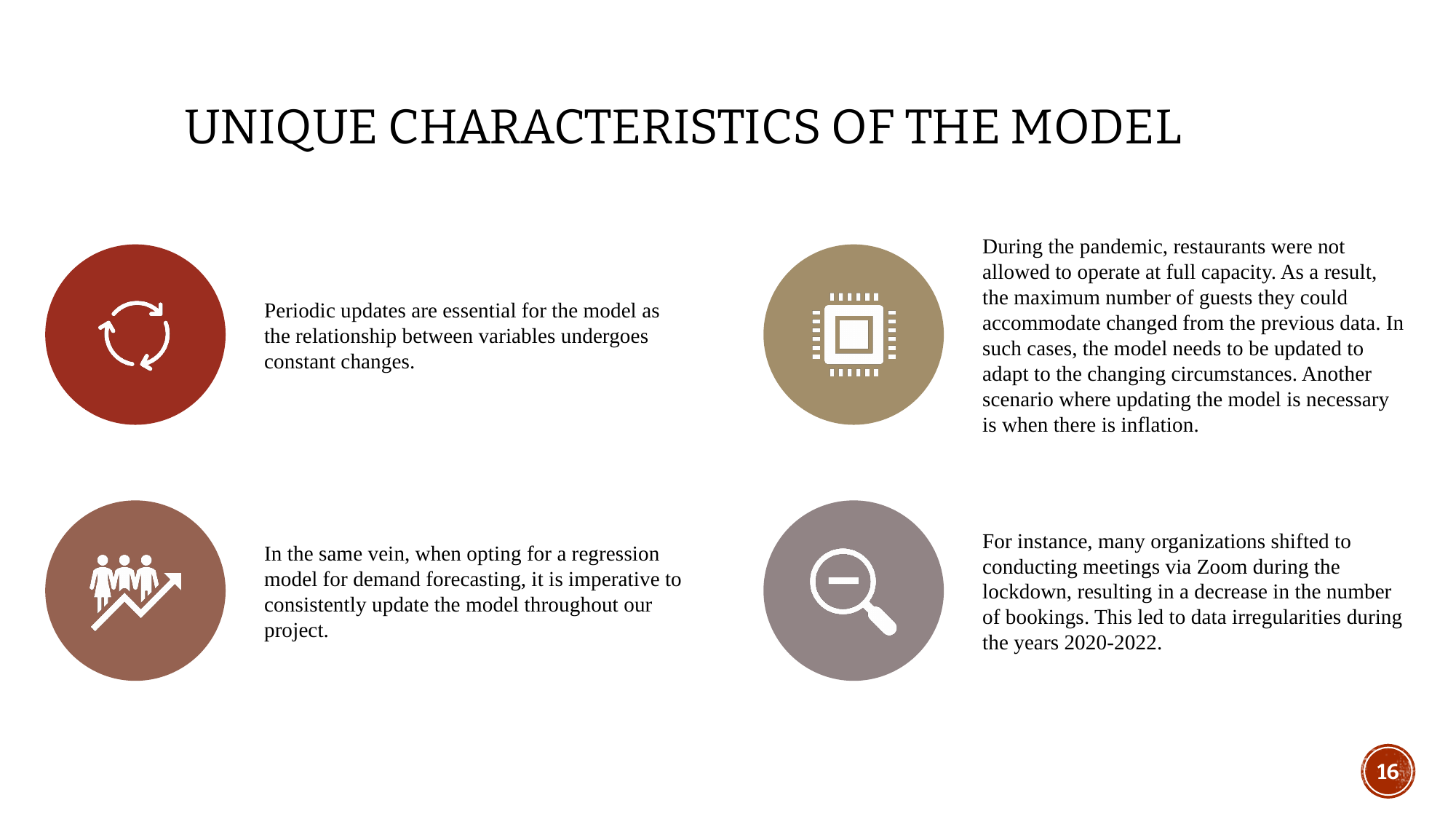

Unique Characteristics of the Model
Periodic updates are essential for the model as the relationship between variables undergoes constant changes.
During the pandemic, restaurants were not allowed to operate at full capacity. As a result, the maximum number of guests they could accommodate changed from the previous data. In such cases, the model needs to be updated to adapt to the changing circumstances. Another scenario where updating the model is necessary is when there is inflation.
In the same vein, when opting for a regression model for demand forecasting, it is imperative to consistently update the model throughout our project.
For instance, many organizations shifted to conducting meetings via Zoom during the lockdown, resulting in a decrease in the number of bookings. This led to data irregularities during the years 2020-2022.
16